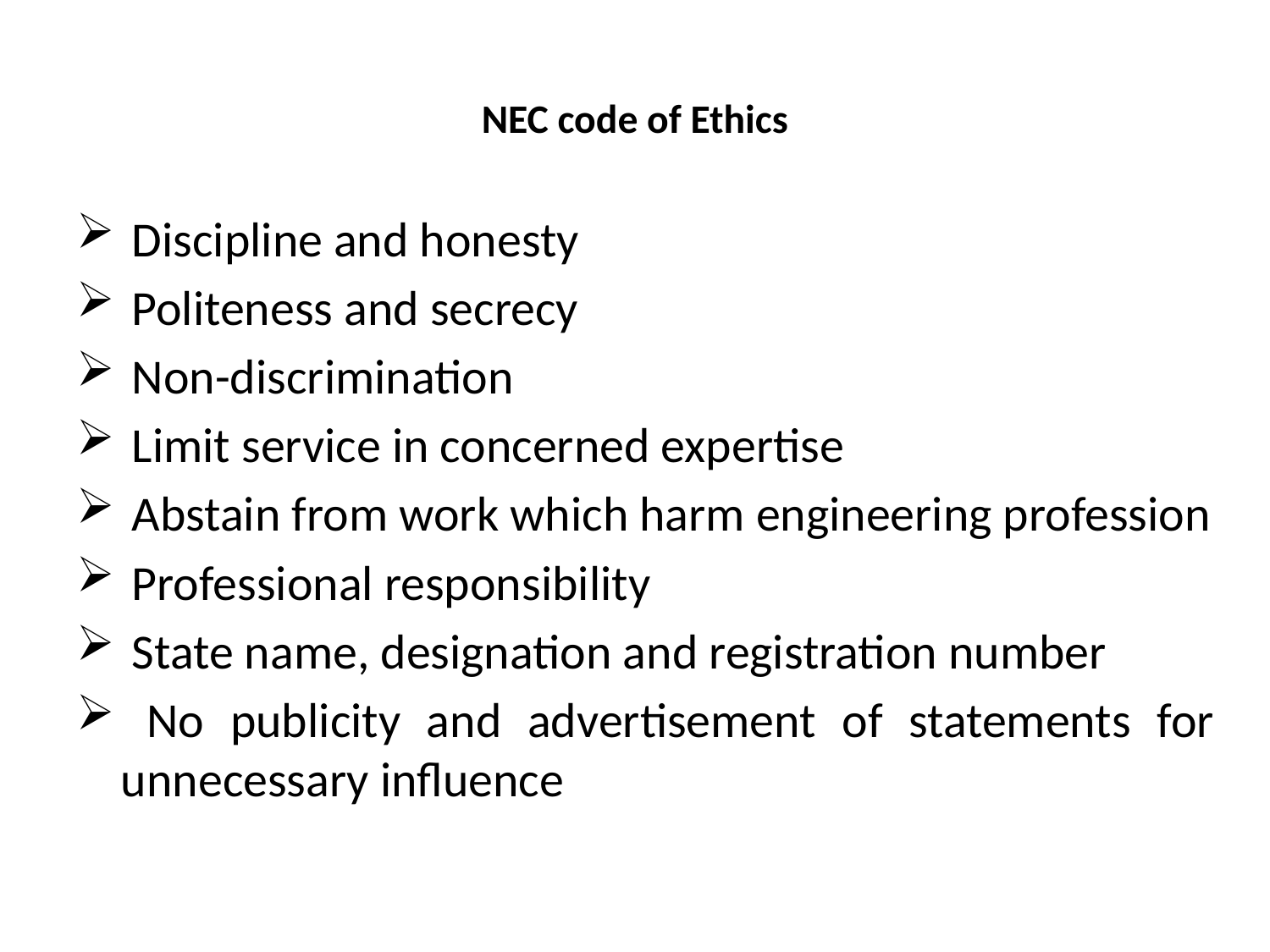

# NEC code of Ethics
 Discipline and honesty
 Politeness and secrecy
 Non-discrimination
 Limit service in concerned expertise
 Abstain from work which harm engineering profession
 Professional responsibility
 State name, designation and registration number
 No publicity and advertisement of statements for unnecessary influence